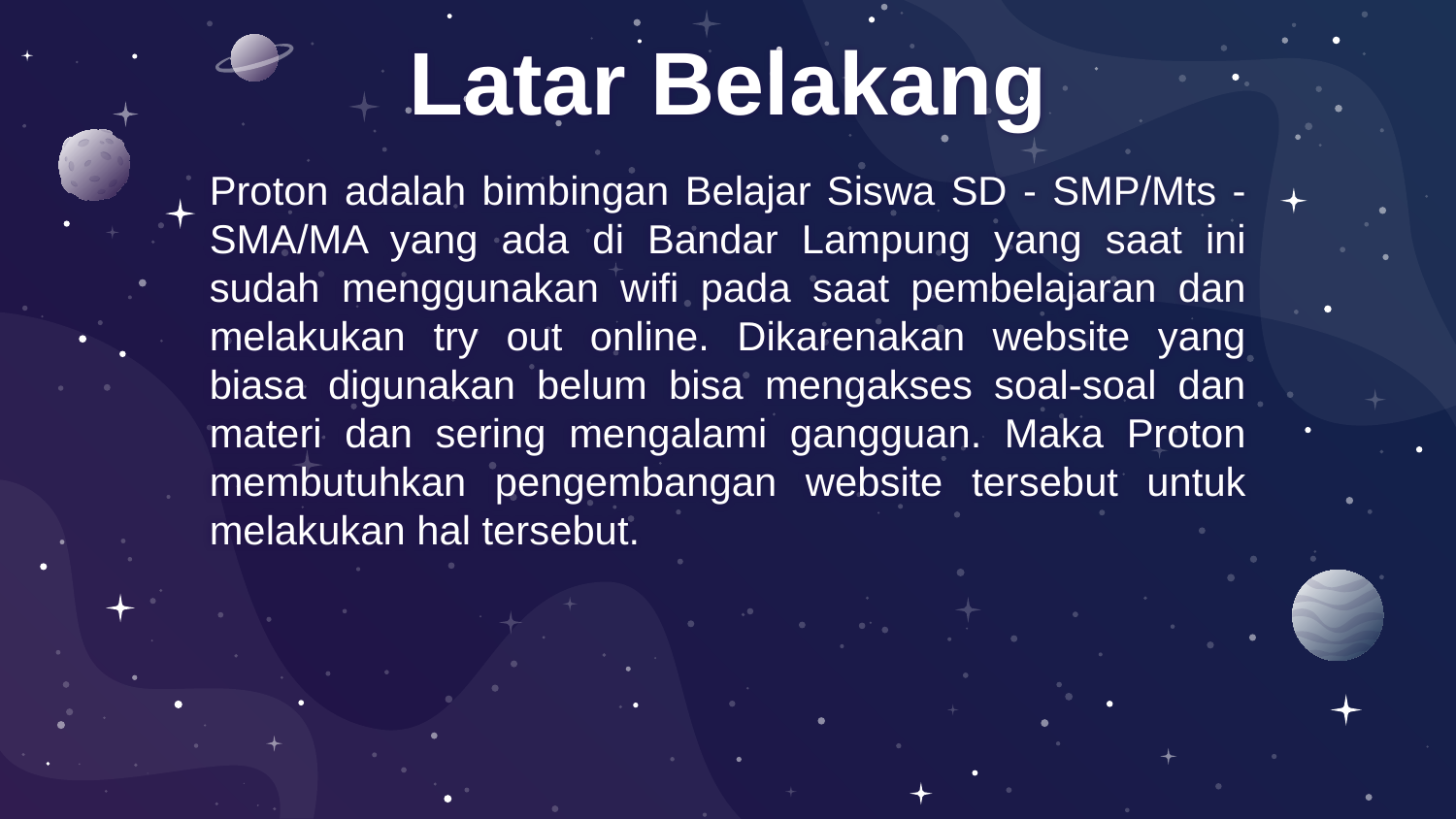

# Latar Belakang
Proton adalah bimbingan Belajar Siswa SD - SMP/Mts - SMA/MA yang ada di Bandar Lampung yang saat ini sudah menggunakan wifi pada saat pembelajaran dan melakukan try out online. Dikarenakan website yang biasa digunakan belum bisa mengakses soal-soal dan materi dan sering mengalami gangguan. Maka Proton membutuhkan pengembangan website tersebut untuk melakukan hal tersebut.